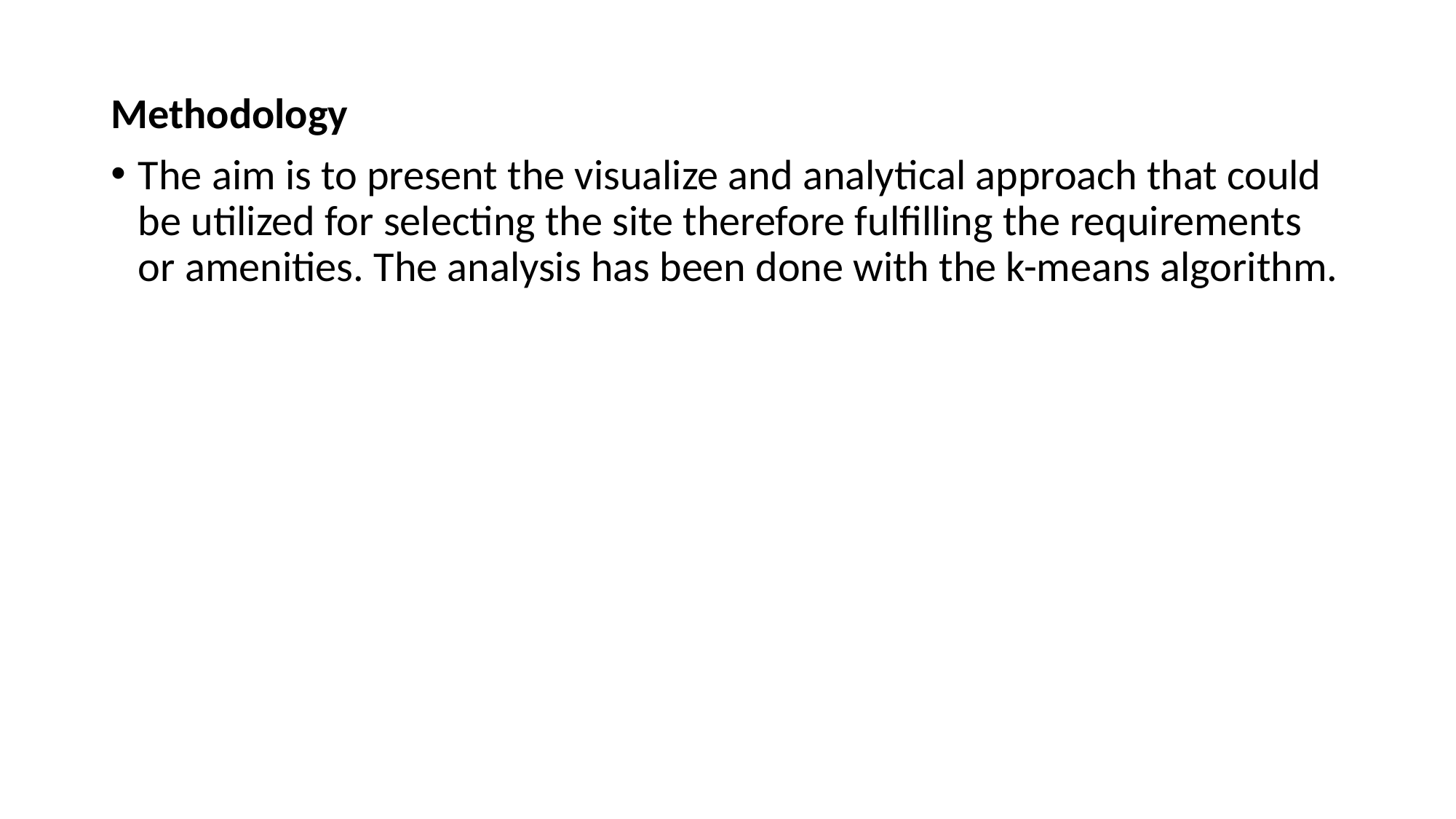

Methodology
The aim is to present the visualize and analytical approach that could be utilized for selecting the site therefore fulfilling the requirements or amenities. The analysis has been done with the k-means algorithm.